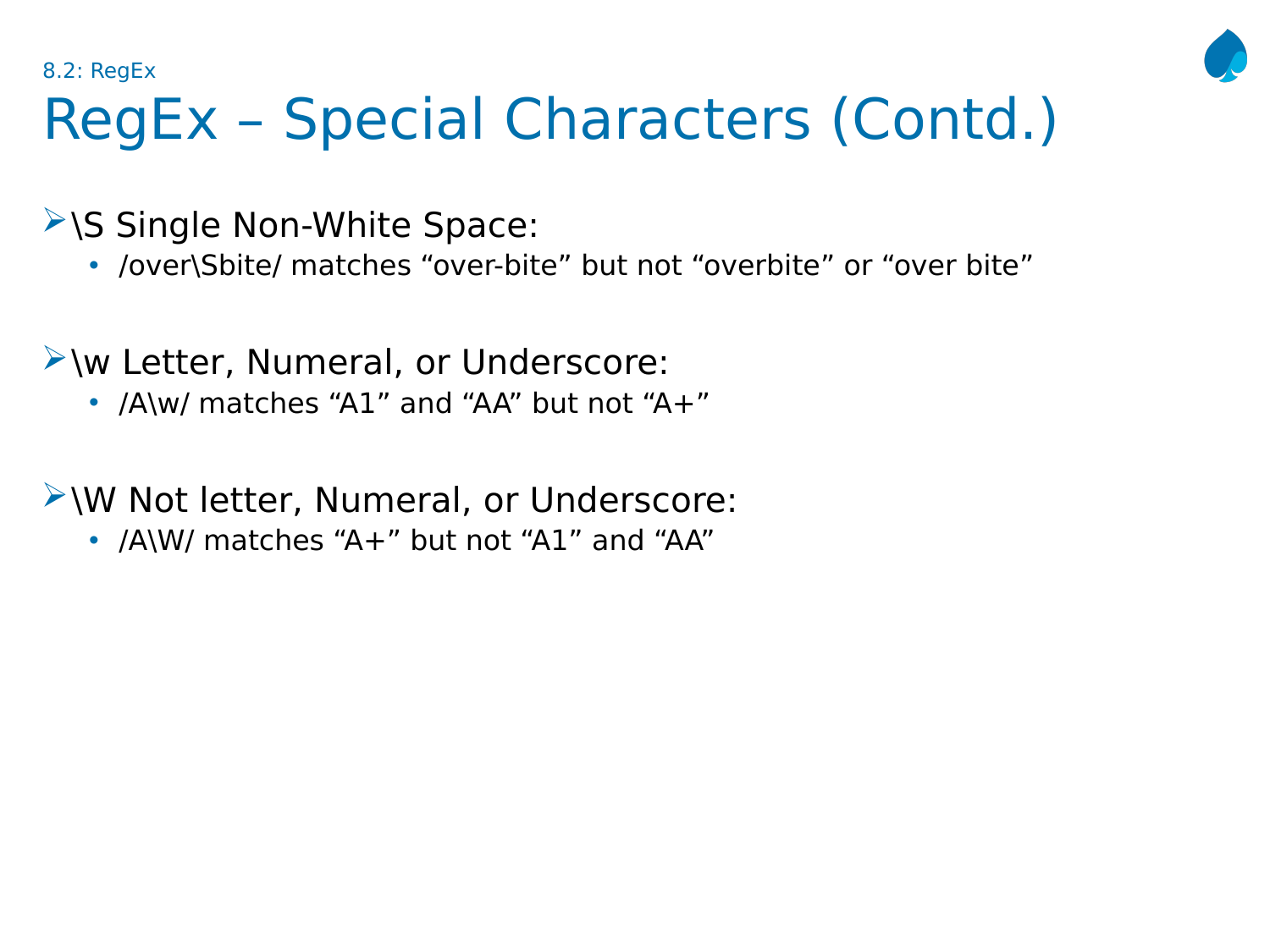

# 8.2: RegEx RegEx – Special Characters (Contd.)
\S Single Non-White Space:
/over\Sbite/ matches “over-bite” but not “overbite” or “over bite”

\w Letter, Numeral, or Underscore:
/A\w/ matches “A1” and “AA” but not “A+”

\W Not letter, Numeral, or Underscore:
/A\W/ matches “A+” but not “A1” and “AA”